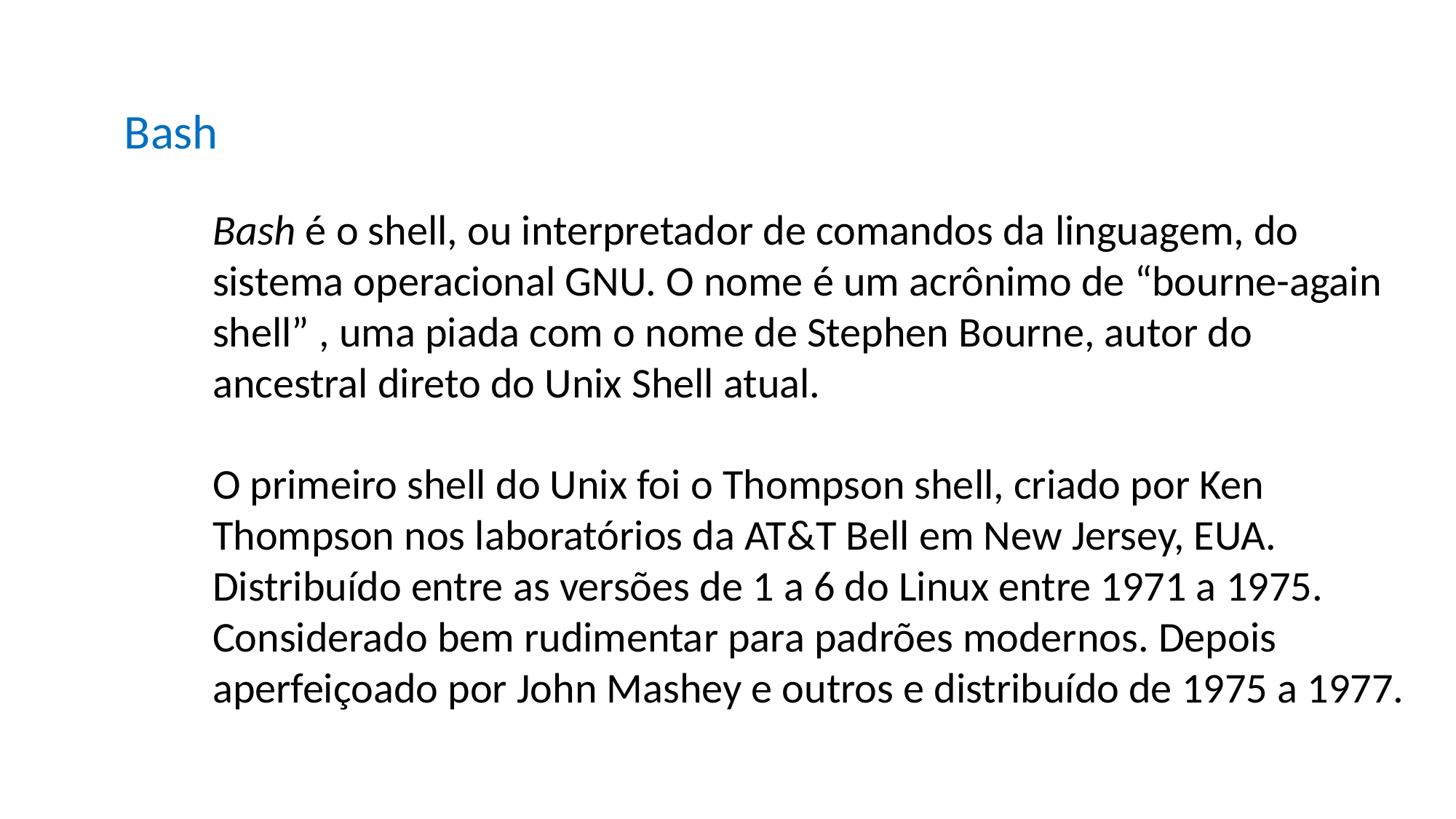

Bash
Bash é o shell, ou interpretador de comandos da linguagem, do sistema operacional GNU. O nome é um acrônimo de “bourne-again shell” , uma piada com o nome de Stephen Bourne, autor do ancestral direto do Unix Shell atual.

O primeiro shell do Unix foi o Thompson shell, criado por Ken Thompson nos laboratórios da AT&T Bell em New Jersey, EUA. Distribuído entre as versões de 1 a 6 do Linux entre 1971 a 1975. Considerado bem rudimentar para padrões modernos. Depois aperfeiçoado por John Mashey e outros e distribuído de 1975 a 1977.